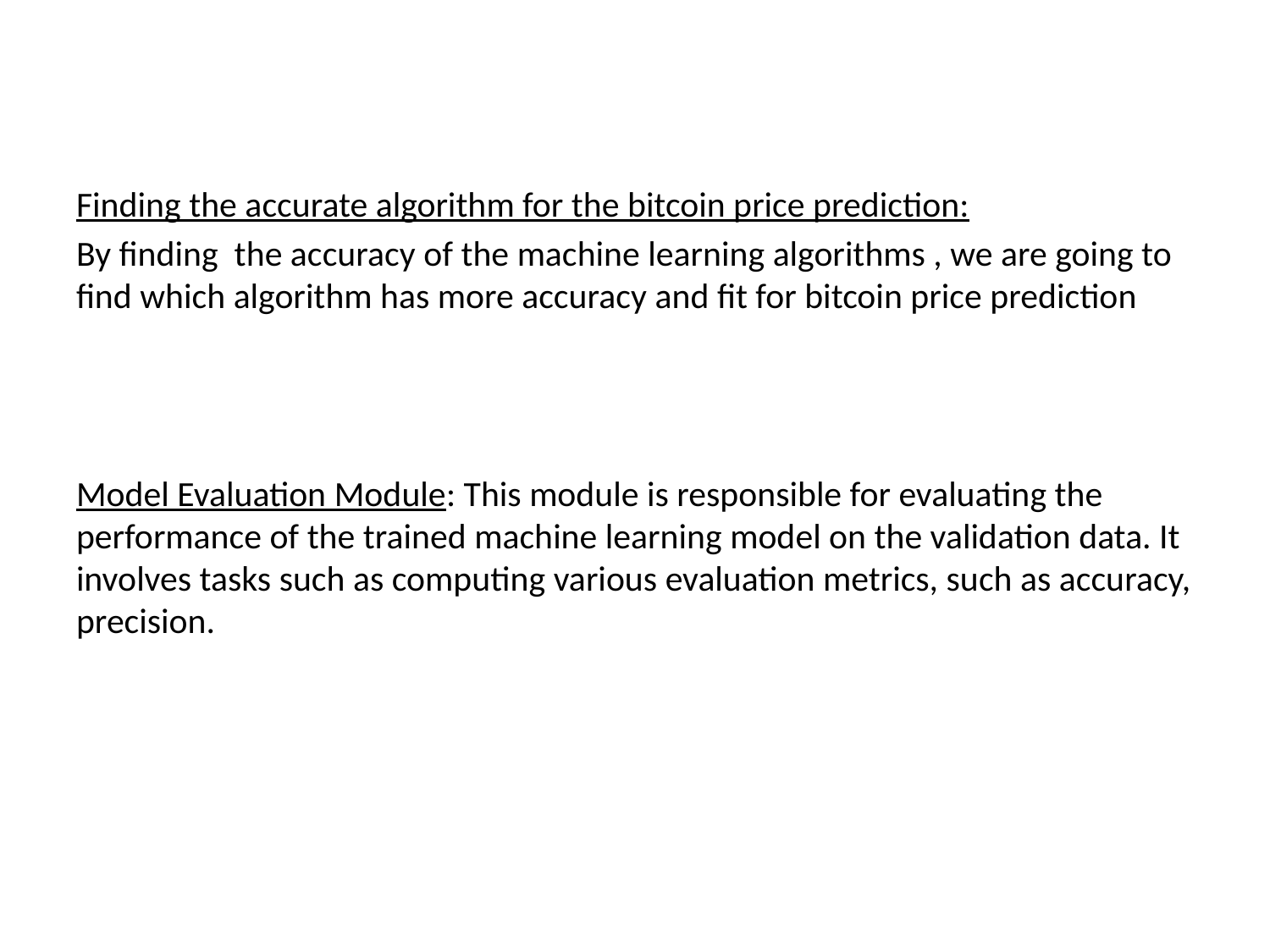

Finding the accurate algorithm for the bitcoin price prediction:
By finding  the accuracy of the machine learning algorithms , we are going to find which algorithm has more accuracy and fit for bitcoin price prediction

Model Evaluation Module: This module is responsible for evaluating the performance of the trained machine learning model on the validation data. It involves tasks such as computing various evaluation metrics, such as accuracy, precision.